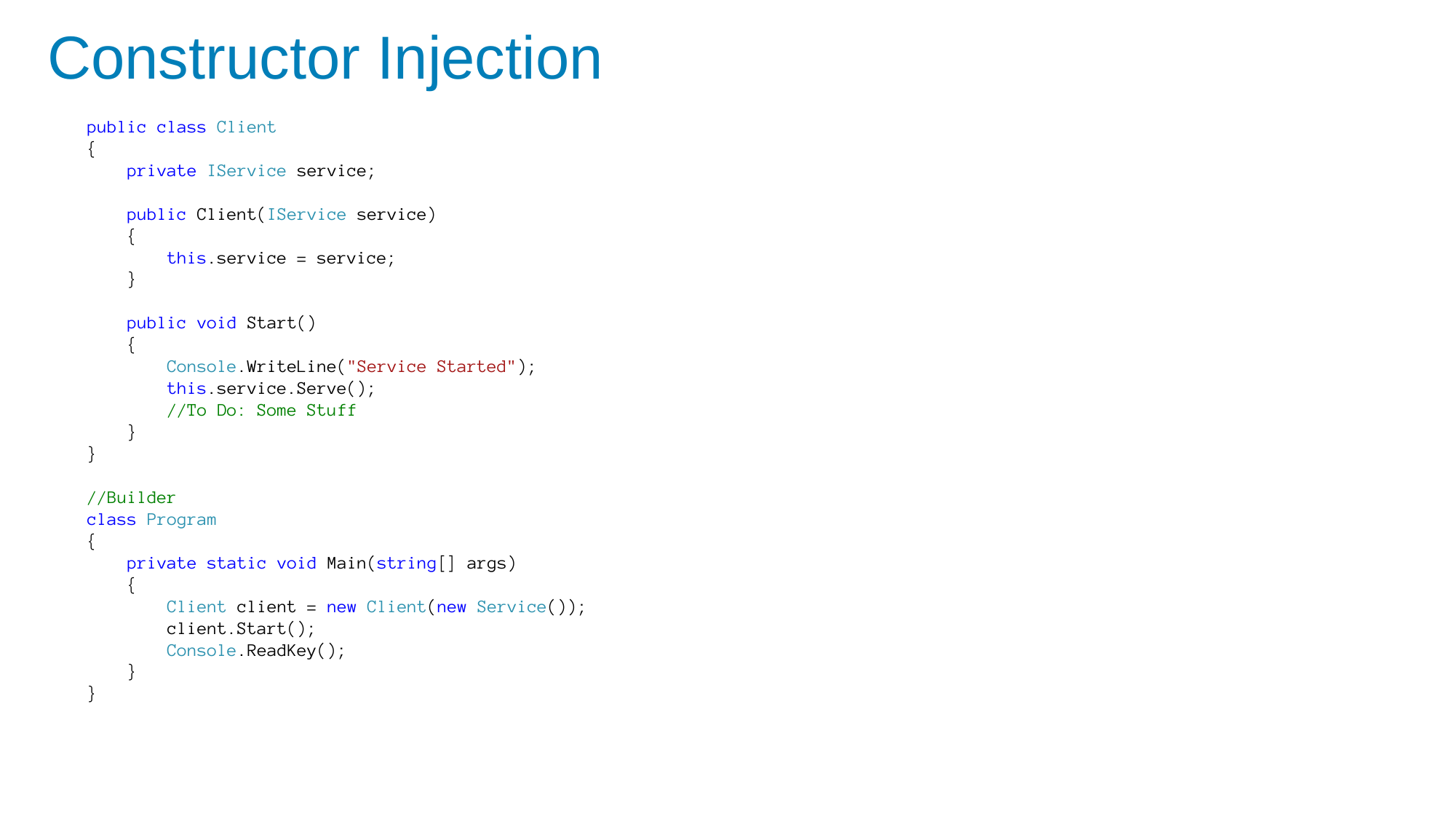

# Constructor Injection
    public class Client
    {
        private IService service;

        public Client(IService service)
        {
            this.service = service;
        }

        public void Start()
        {
            Console.WriteLine("Service Started");
            this.service.Serve();
            //To Do: Some Stuff
        }
    }

    //Builder
    class Program
    {
        private static void Main(string[] args)
        {
            Client client = new Client(new Service());
            client.Start();
            Console.ReadKey();
        }
    }